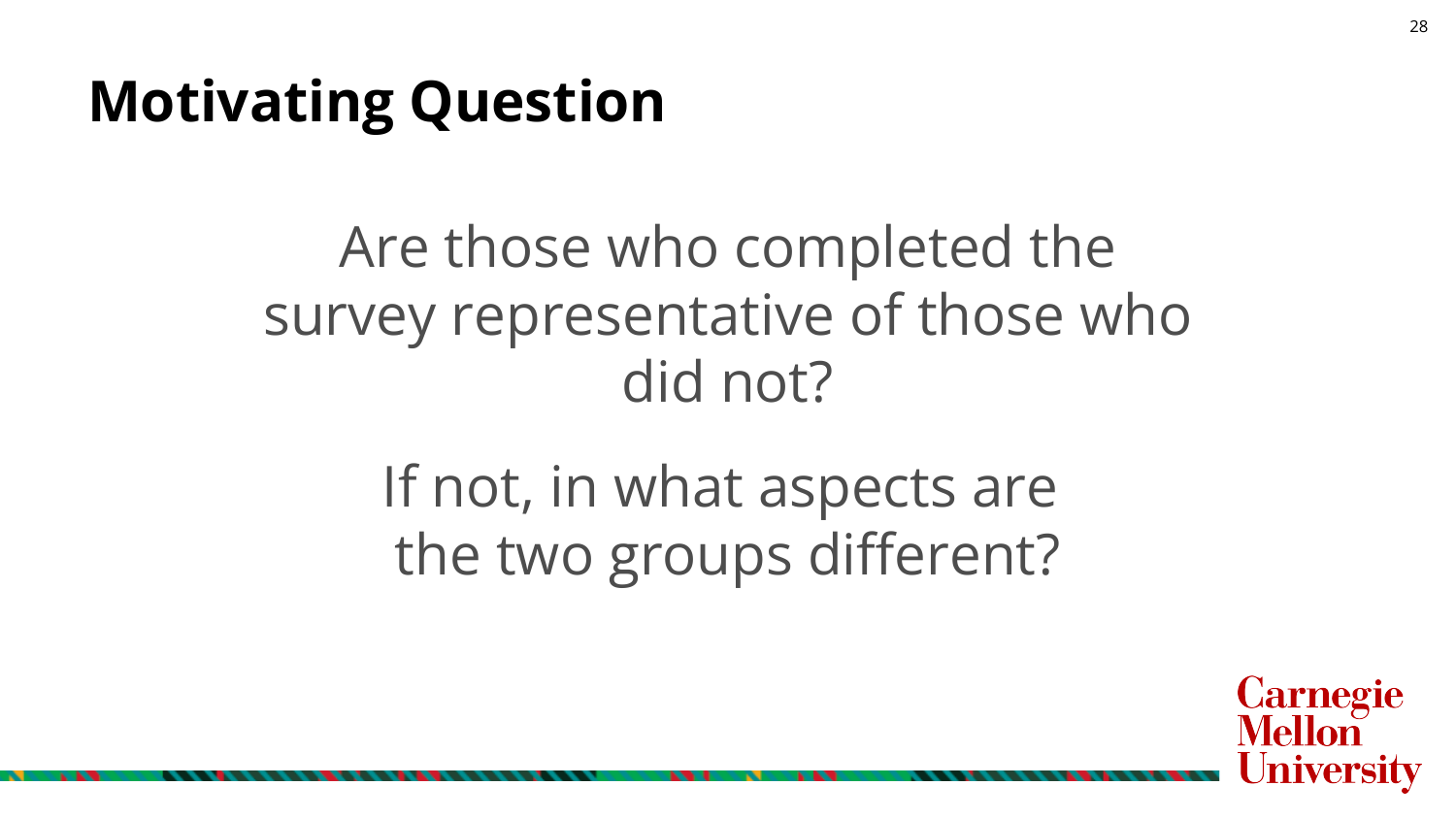

# Motivating Question
Are those who completed the survey representative of those who did not?

If not, in what aspects are
the two groups different?